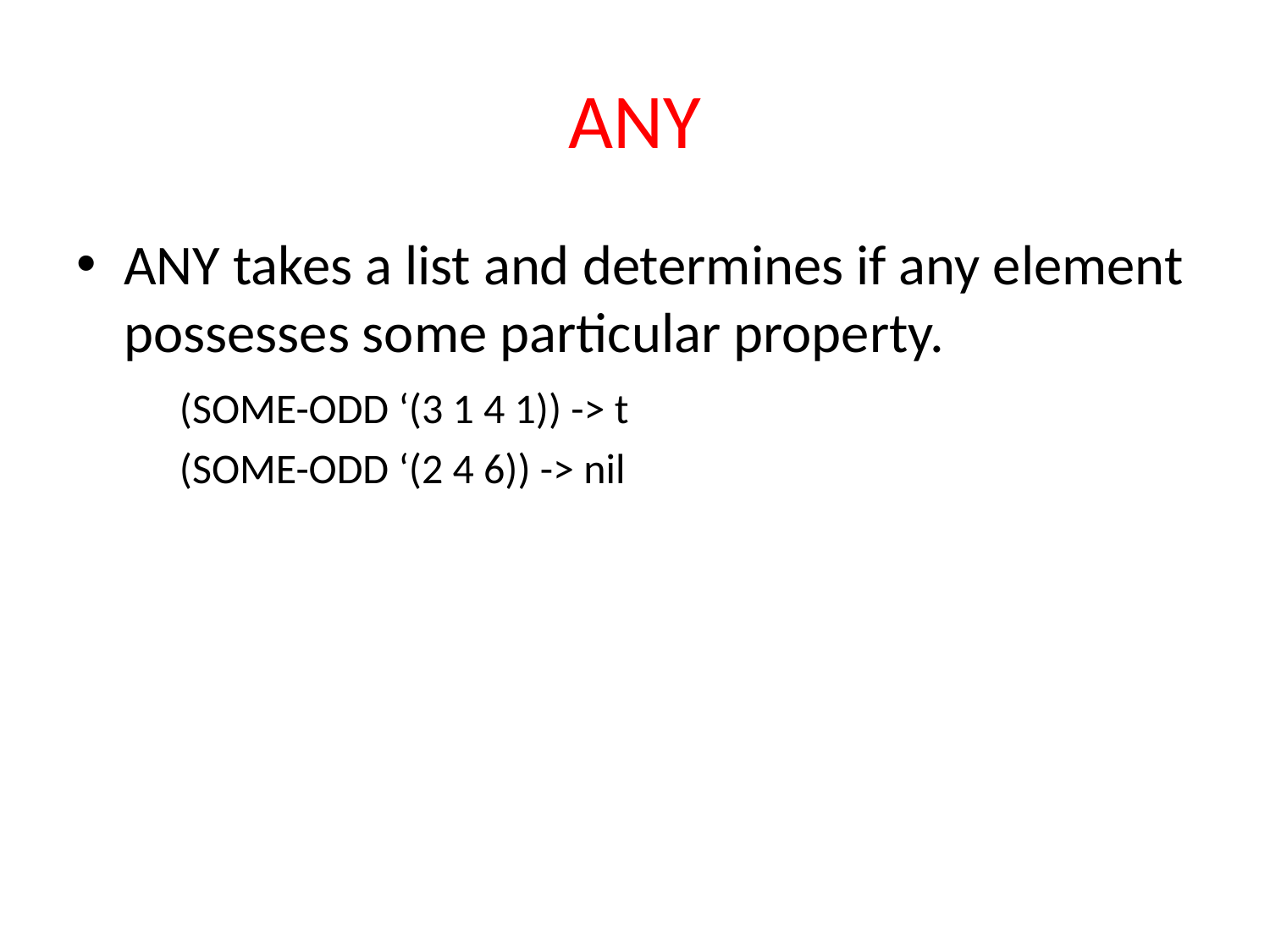

# ANY
ANY takes a list and determines if any element possesses some particular property.
	(SOME-ODD ‘(3 1 4 1)) -> t
	(SOME-ODD ‘(2 4 6)) -> nil